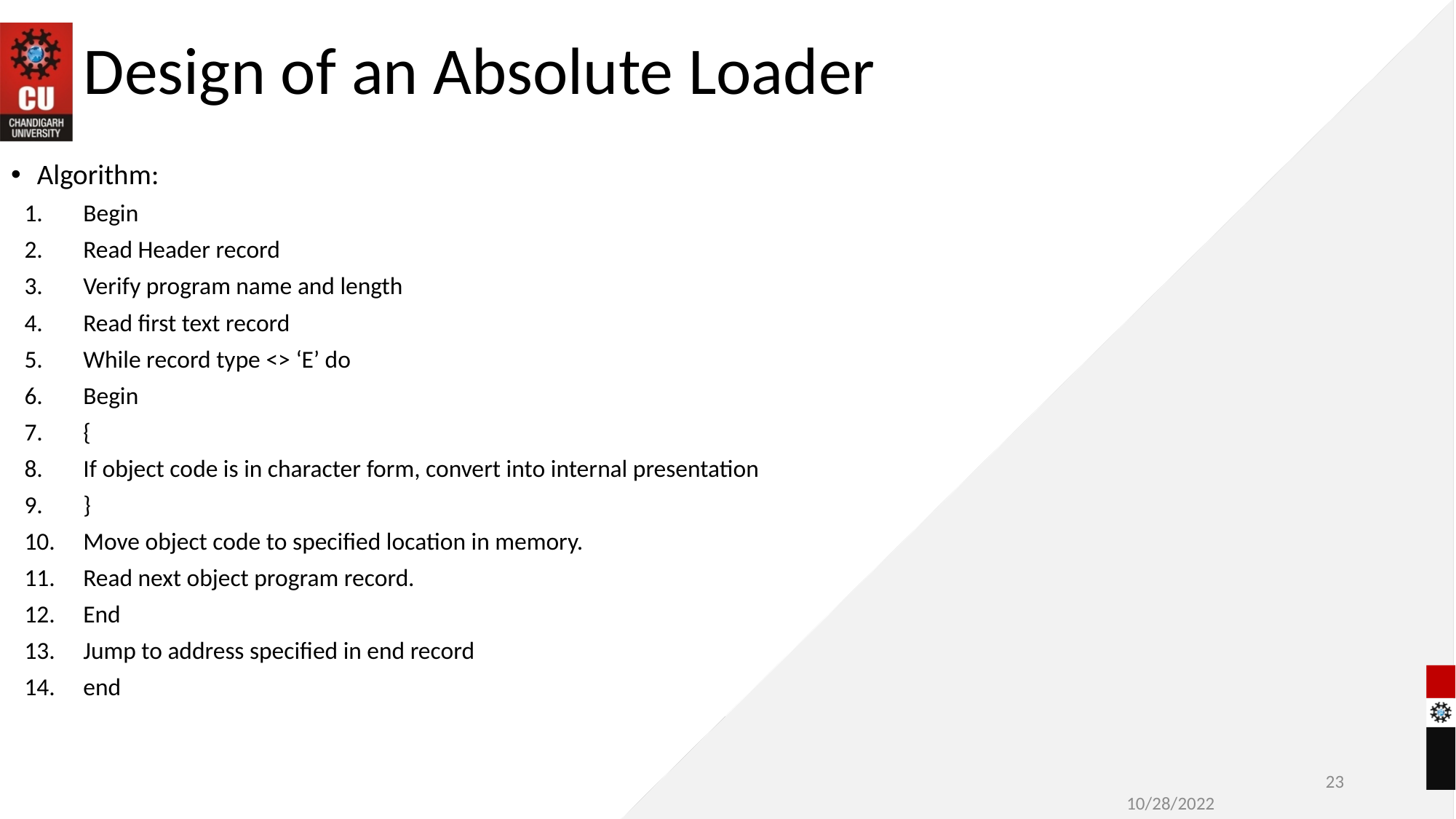

# Design of an Absolute Loader
Algorithm:
Begin
Read Header record
Verify program name and length
Read first text record
While record type <> ‘E’ do
Begin
{
If object code is in character form, convert into internal presentation
}
Move object code to specified location in memory.
Read next object program record.
End
Jump to address specified in end record
end

23
10/28/2022